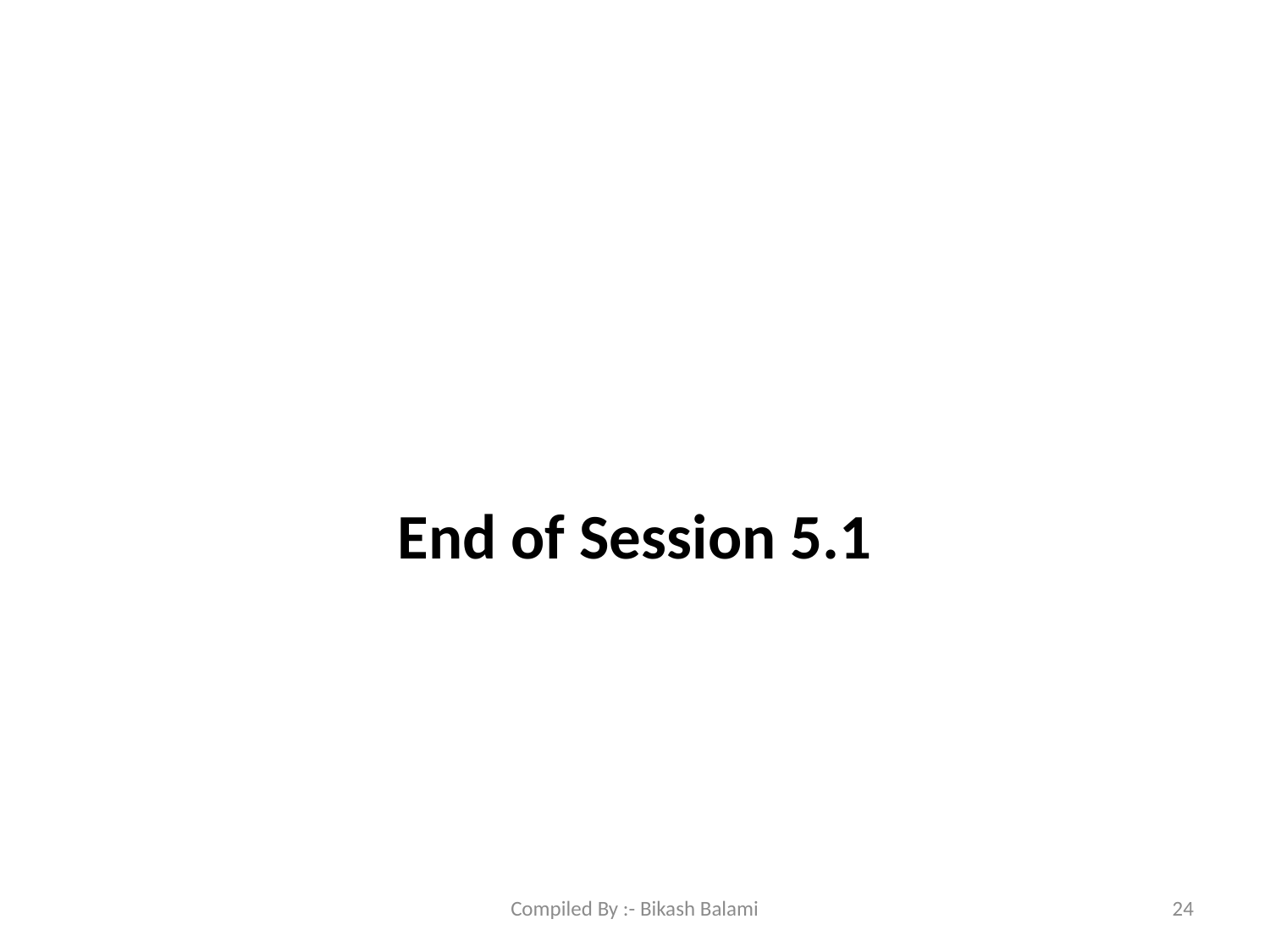

#

End of Session 5.1
Compiled By :- Bikash Balami
24